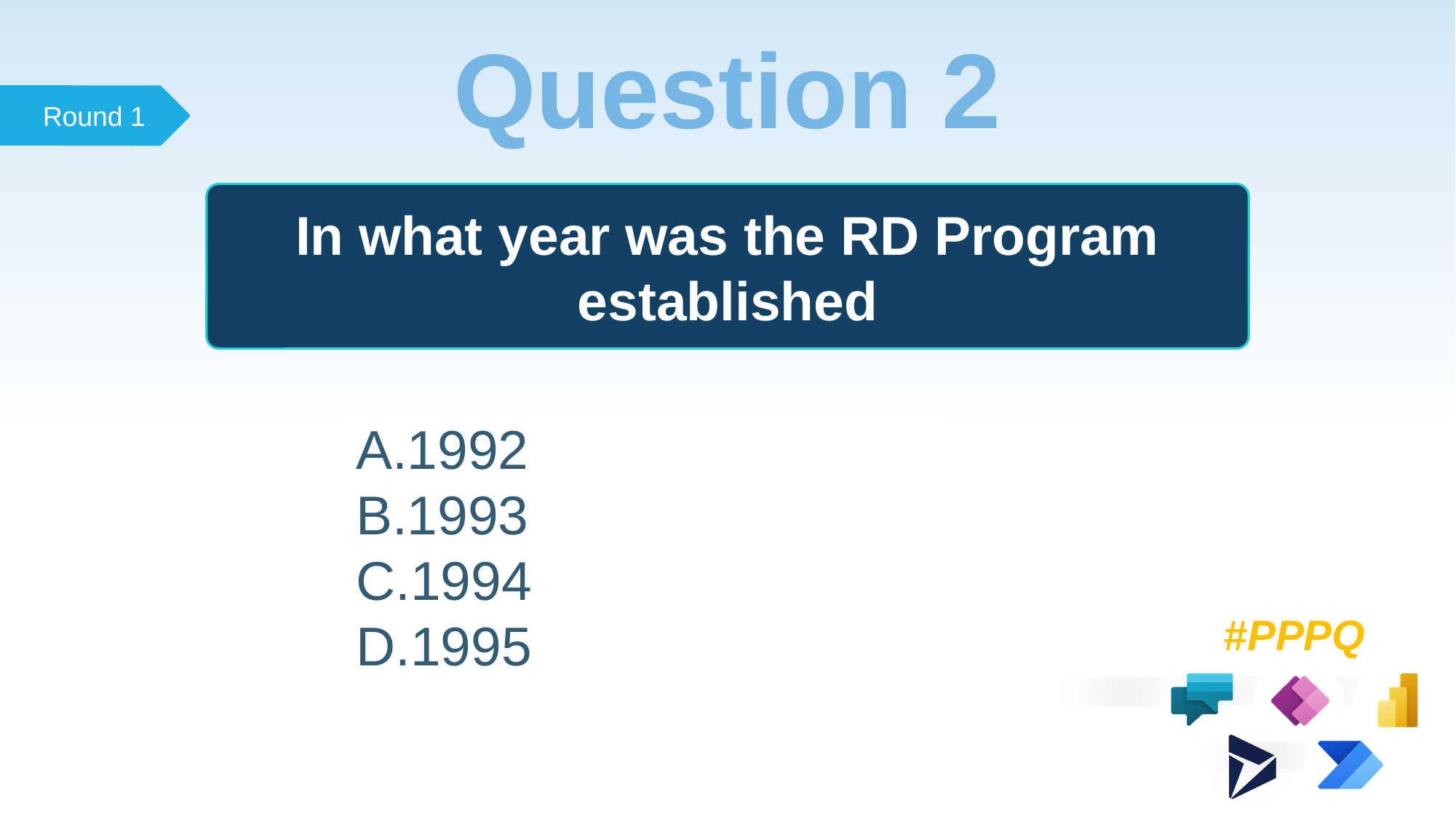

Question 2
In what year was the RD Program established
1992
1993
1994
1995